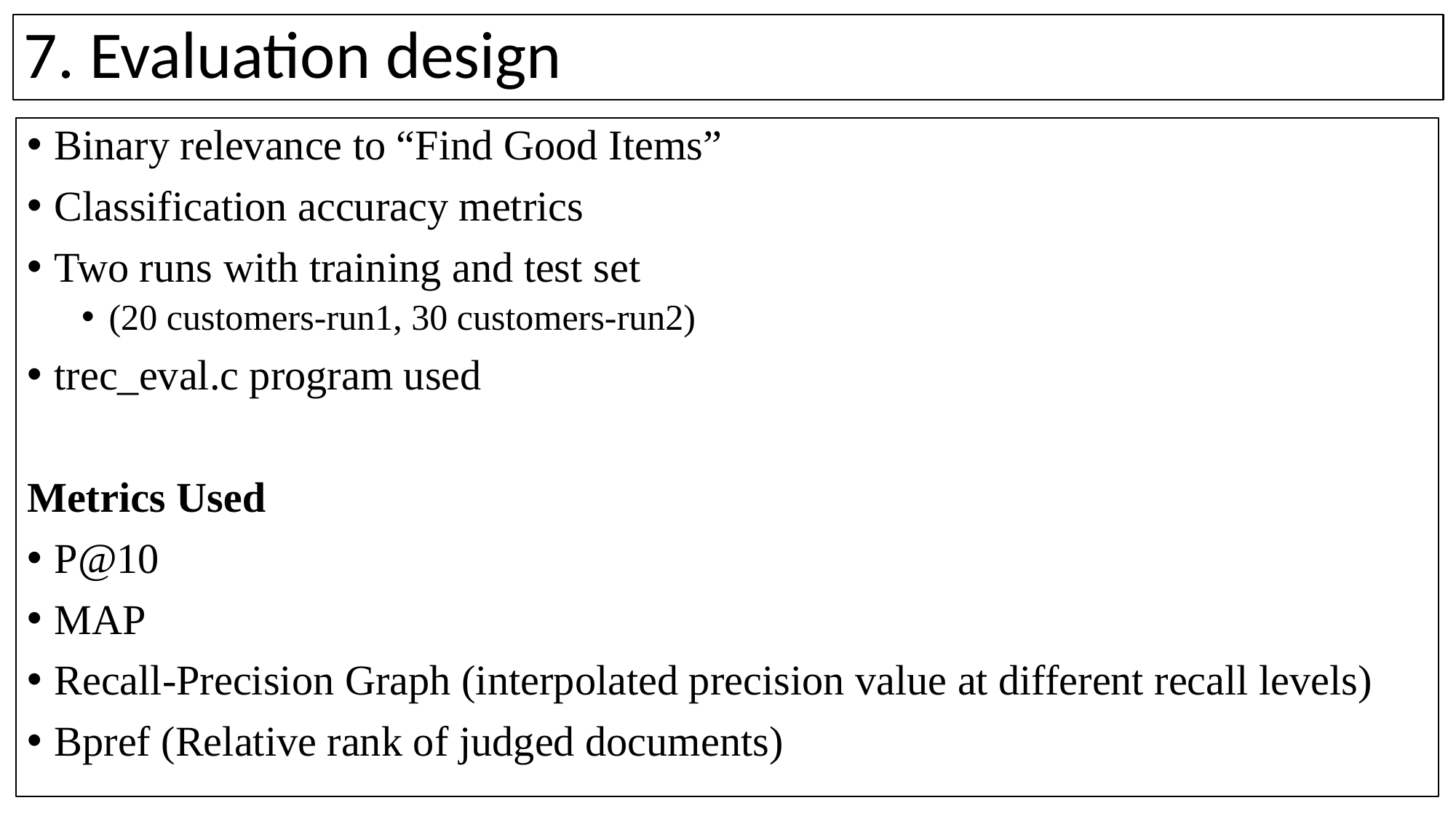

# 7. Evaluation design
Binary relevance to “Find Good Items”
Classification accuracy metrics
Two runs with training and test set
(20 customers-run1, 30 customers-run2)
trec_eval.c program used

Metrics Used
P@10
MAP
Recall-Precision Graph (interpolated precision value at different recall levels)
Bpref (Relative rank of judged documents)